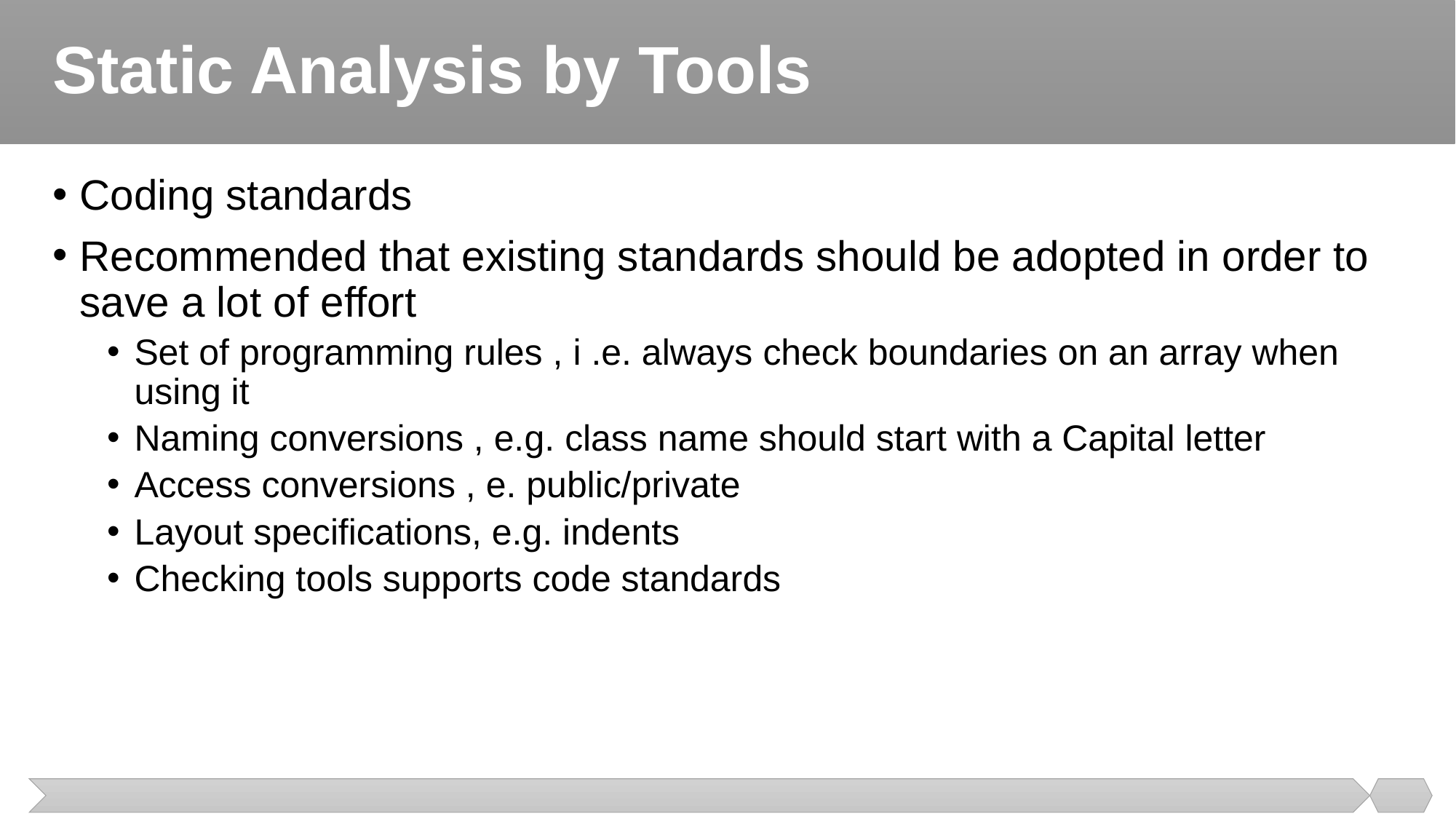

# Static Analysis by Tools
Coding standards
Recommended that existing standards should be adopted in order to save a lot of effort
Set of programming rules , i .e. always check boundaries on an array when using it
Naming conversions , e.g. class name should start with a Capital letter
Access conversions , e. public/private
Layout specifications, e.g. indents
Checking tools supports code standards